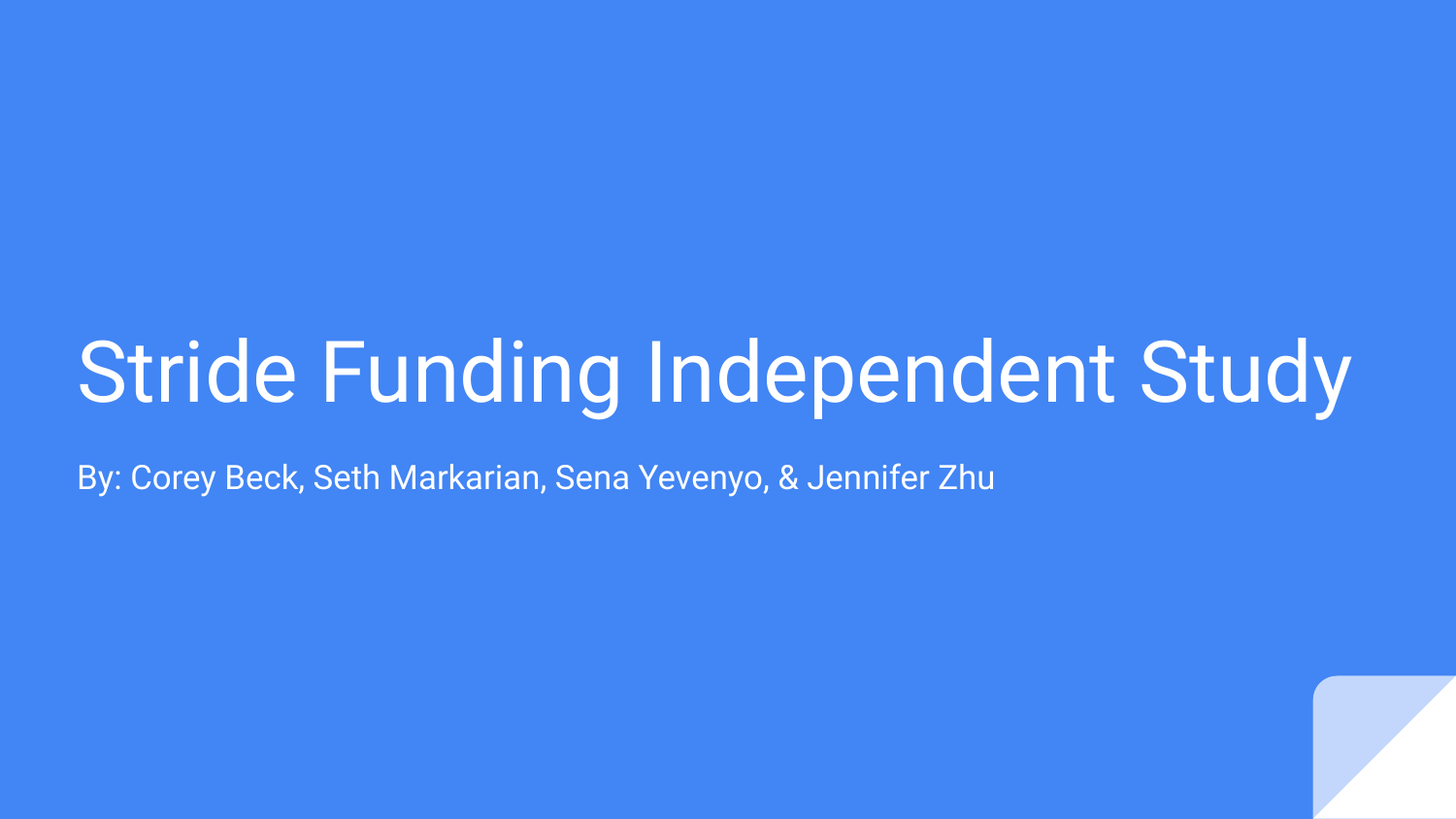

# Stride Funding Independent Study
By: Corey Beck, Seth Markarian, Sena Yevenyo, & Jennifer Zhu